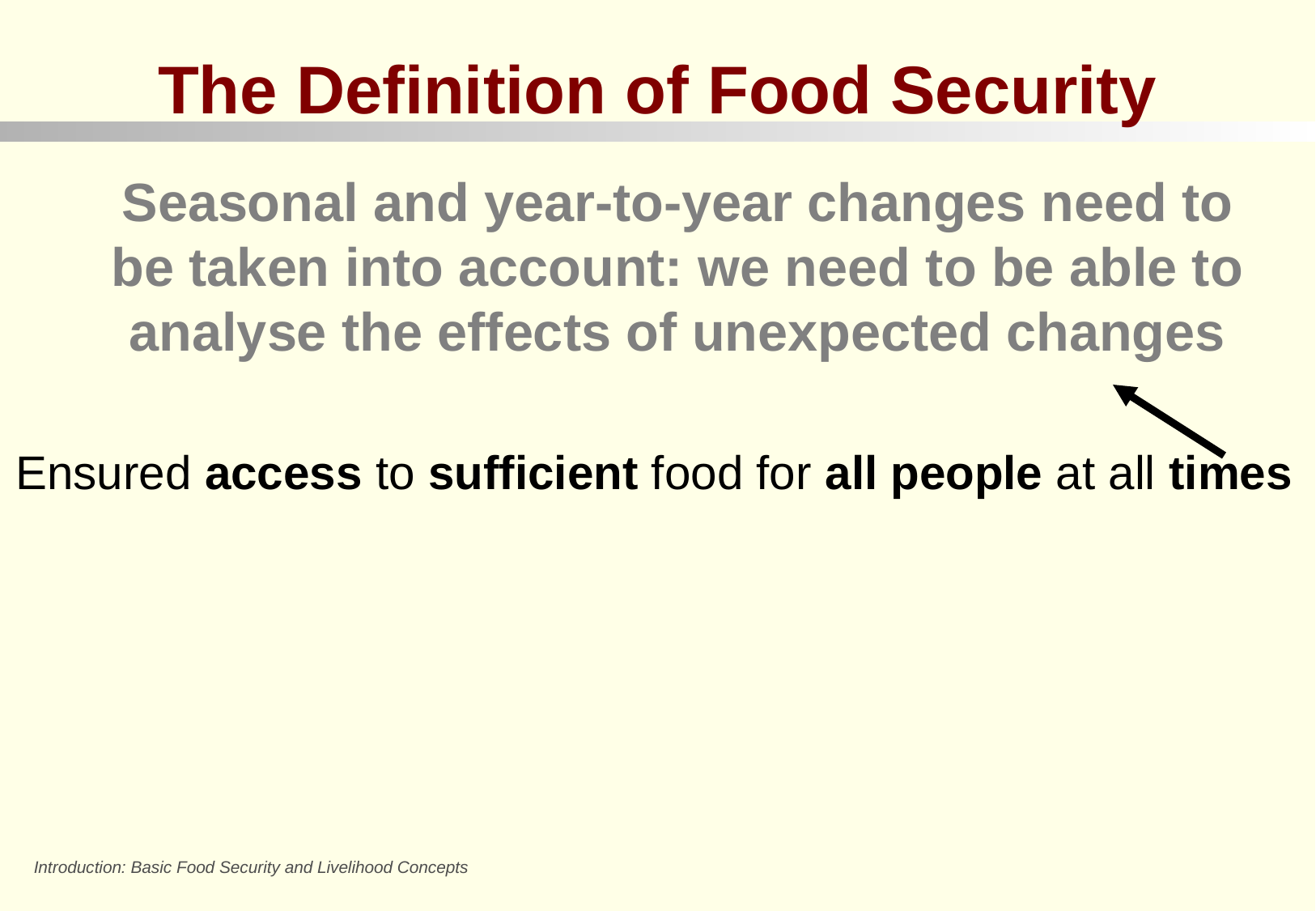

The Definition of Food Security

Seasonal and year-to-year changes need to be taken into account: we need to be able to analyse the effects of unexpected changes

Ensured access to sufficient food for all people at all times
Introduction: Basic Food Security and Livelihood Concepts